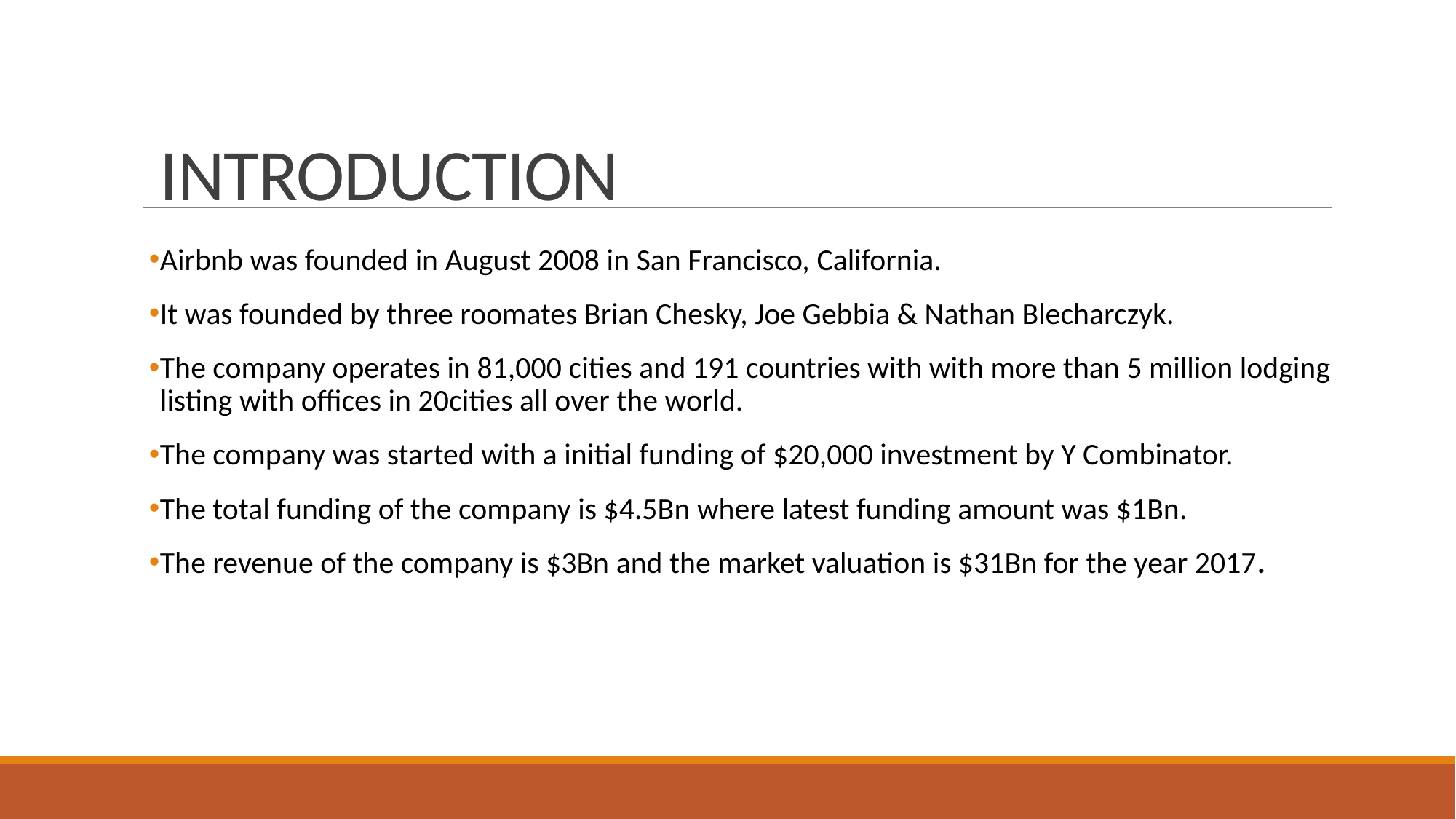

INTRODUCTION
Airbnb was founded in August 2008 in San Francisco, California.
It was founded by three roomates Brian Chesky, Joe Gebbia & Nathan Blecharczyk.
The company operates in 81,000 cities and 191 countries with with more than 5 million lodging listing with offices in 20cities all over the world.
The company was started with a initial funding of $20,000 investment by Y Combinator.
The total funding of the company is $4.5Bn where latest funding amount was $1Bn.
The revenue of the company is $3Bn and the market valuation is $31Bn for the year 2017.